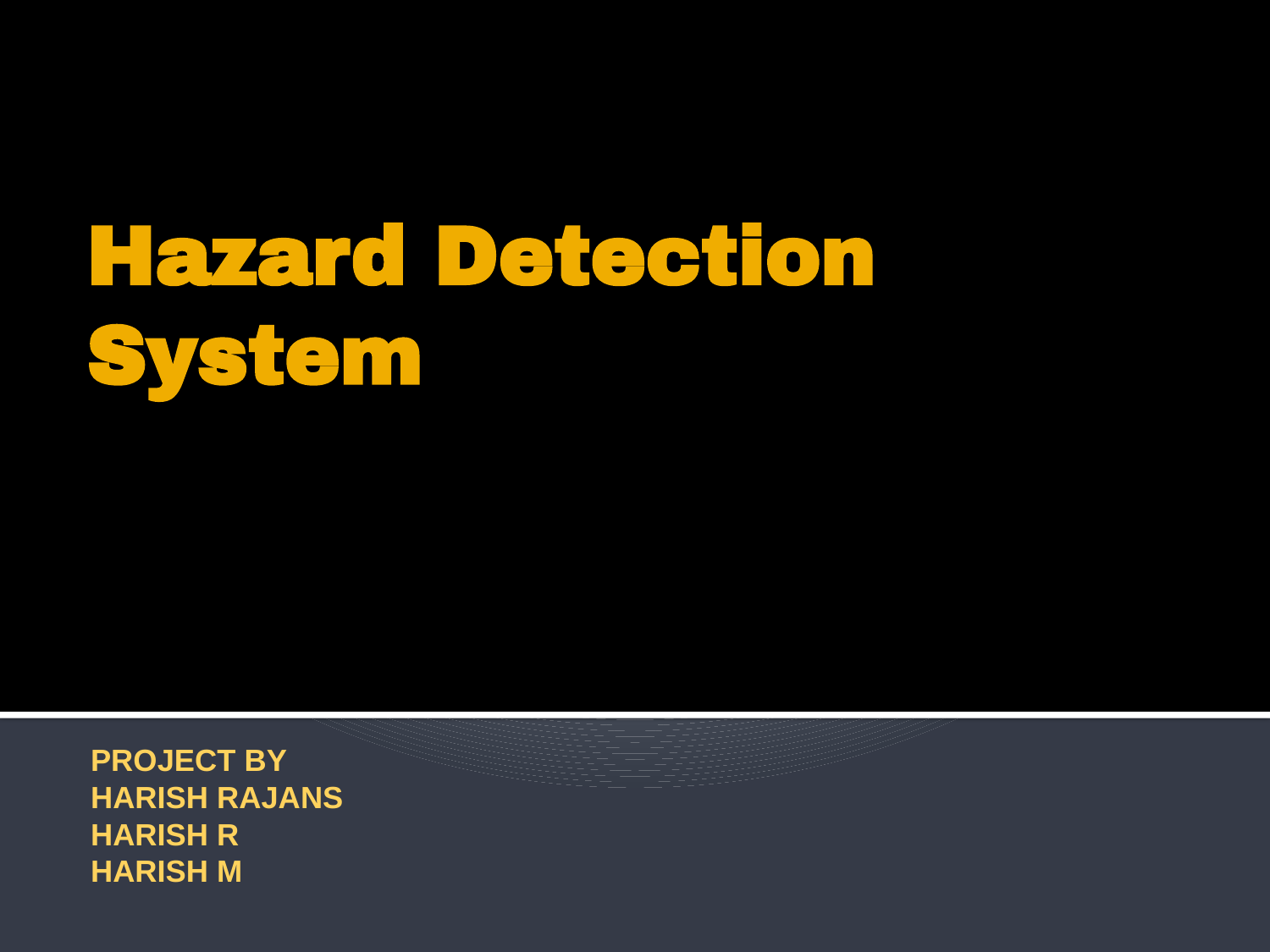

# Hazard Detection System
PROJECT BY
HARISH RAJANS
HARISH R
HARISH M